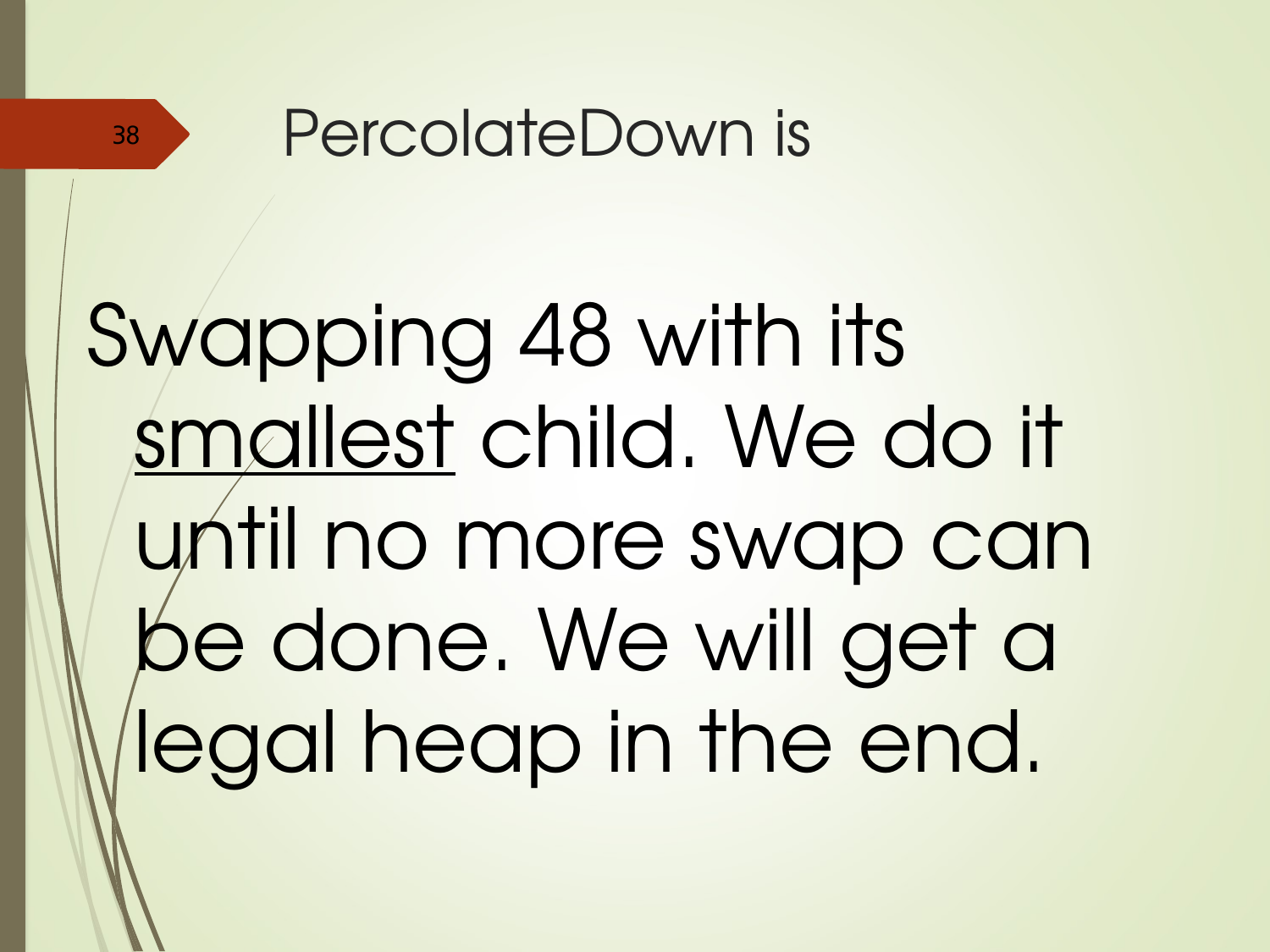

# PercolateDown is
38
Swapping 48 with its smallest child. We do it until no more swap can be done. We will get a legal heap in the end.